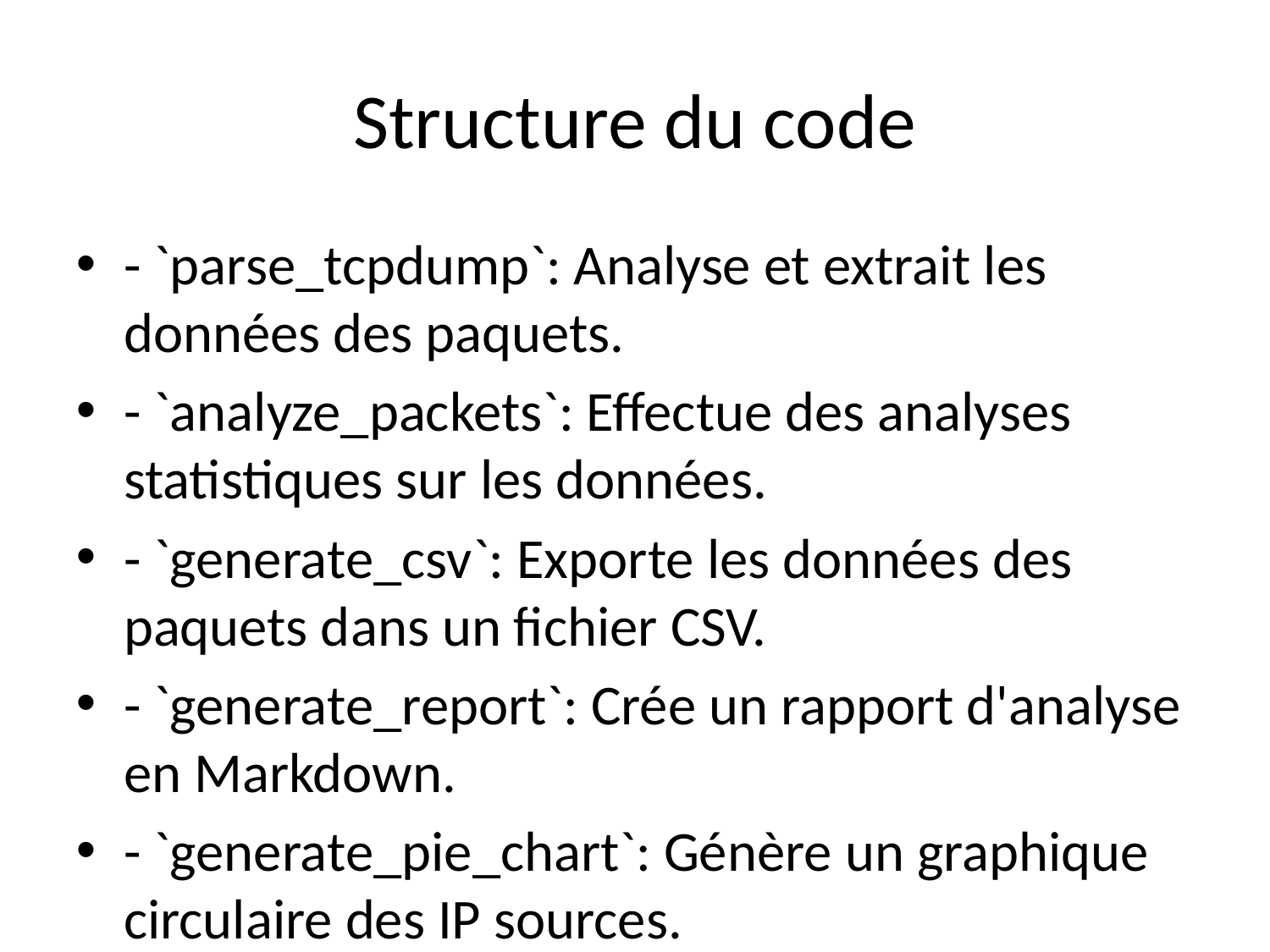

Structure du code
- `parse_tcpdump`: Analyse et extrait les données des paquets.
- `analyze_packets`: Effectue des analyses statistiques sur les données.
- `generate_csv`: Exporte les données des paquets dans un fichier CSV.
- `generate_report`: Crée un rapport d'analyse en Markdown.
- `generate_pie_chart`: Génère un graphique circulaire des IP sources.